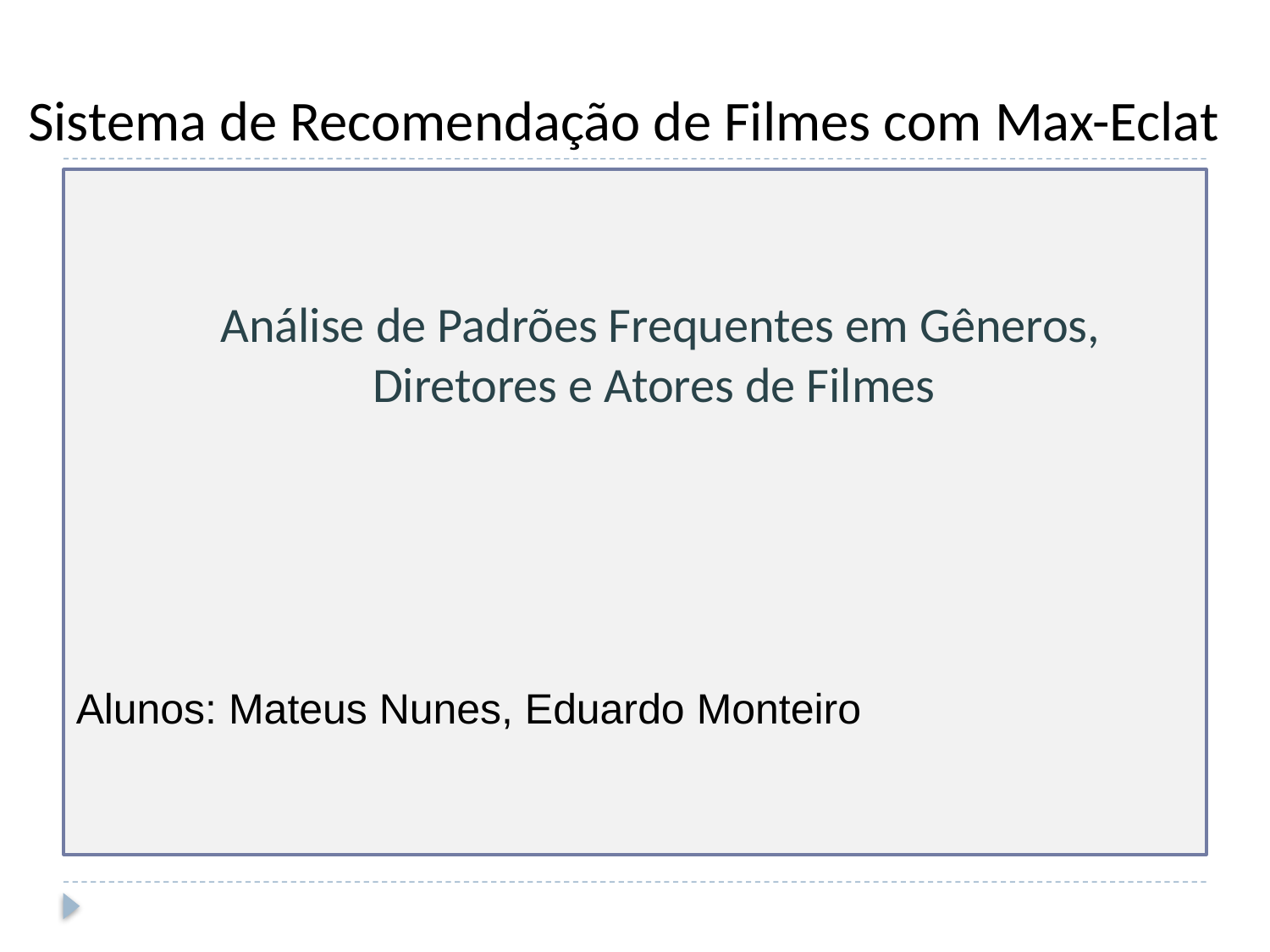

# Sistema de Recomendação de Filmes com Max-Eclat

    Análise de Padrões Frequentes em Gêneros, Diretores e Atores de Filmes

Alunos: Mateus Nunes, Eduardo Monteiro